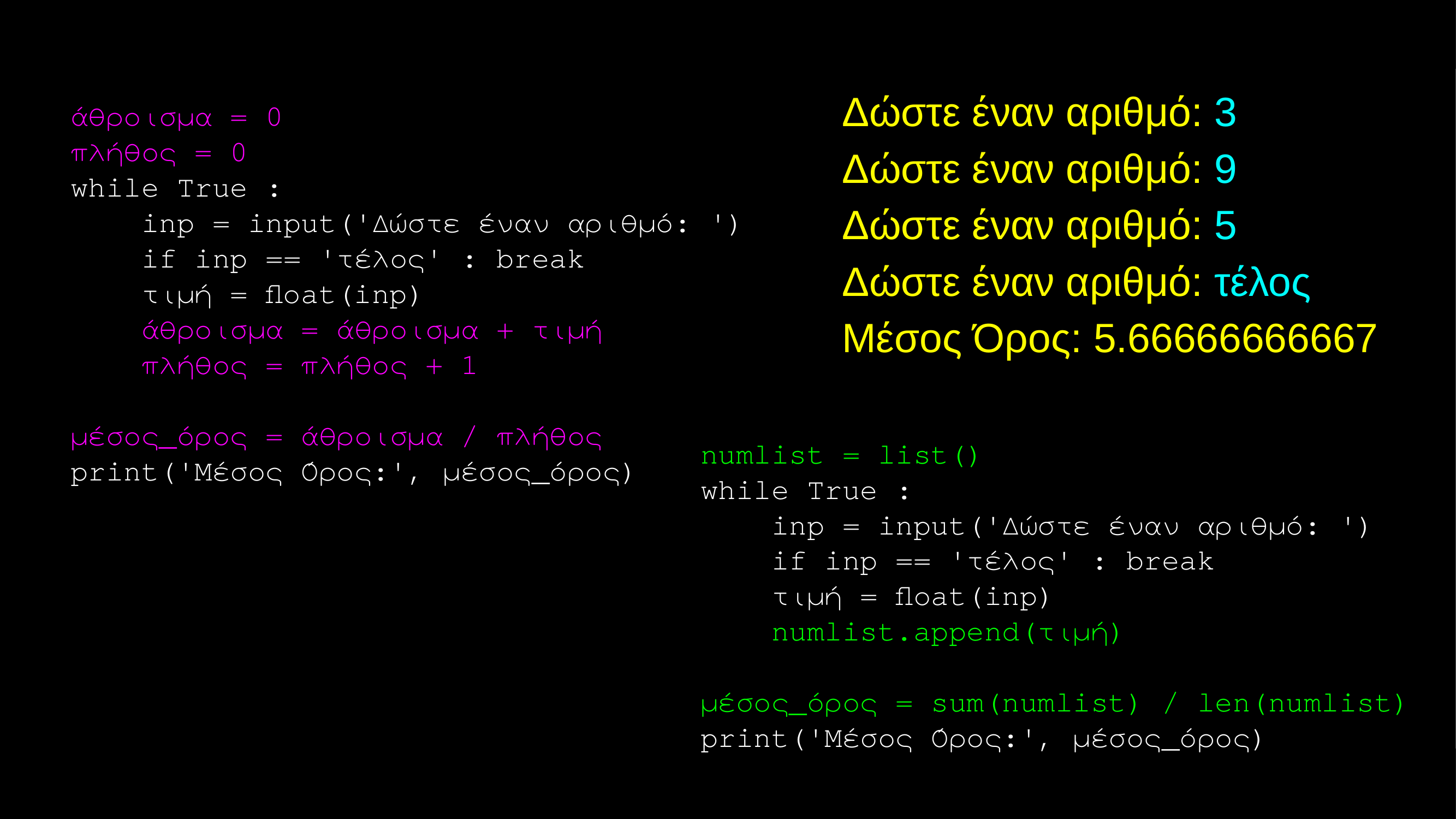

Δώστε έναν αριθμό: 3
Δώστε έναν αριθμό: 9
Δώστε έναν αριθμό: 5
Δώστε έναν αριθμό: τέλος
Μέσος Όρος: 5.66666666667
άθροισμα = 0
πλήθος = 0
while True :
    inp = input('Δώστε έναν αριθμό: ')
    if inp == 'τέλος' : break
    τιμή = float(inp)
    άθροισμα = άθροισμα + τιμή
    πλήθος = πλήθος + 1

μέσος_όρος = άθροισμα / πλήθος
print('Μέσος Όρος:', μέσος_όρος)
numlist = list()
while True :
    inp = input('Δώστε έναν αριθμό: ')
    if inp == 'τέλος' : break
    τιμή = float(inp)
    numlist.append(τιμή)

μέσος_όρος = sum(numlist) / len(numlist)
print('Μέσος Όρος:', μέσος_όρος)